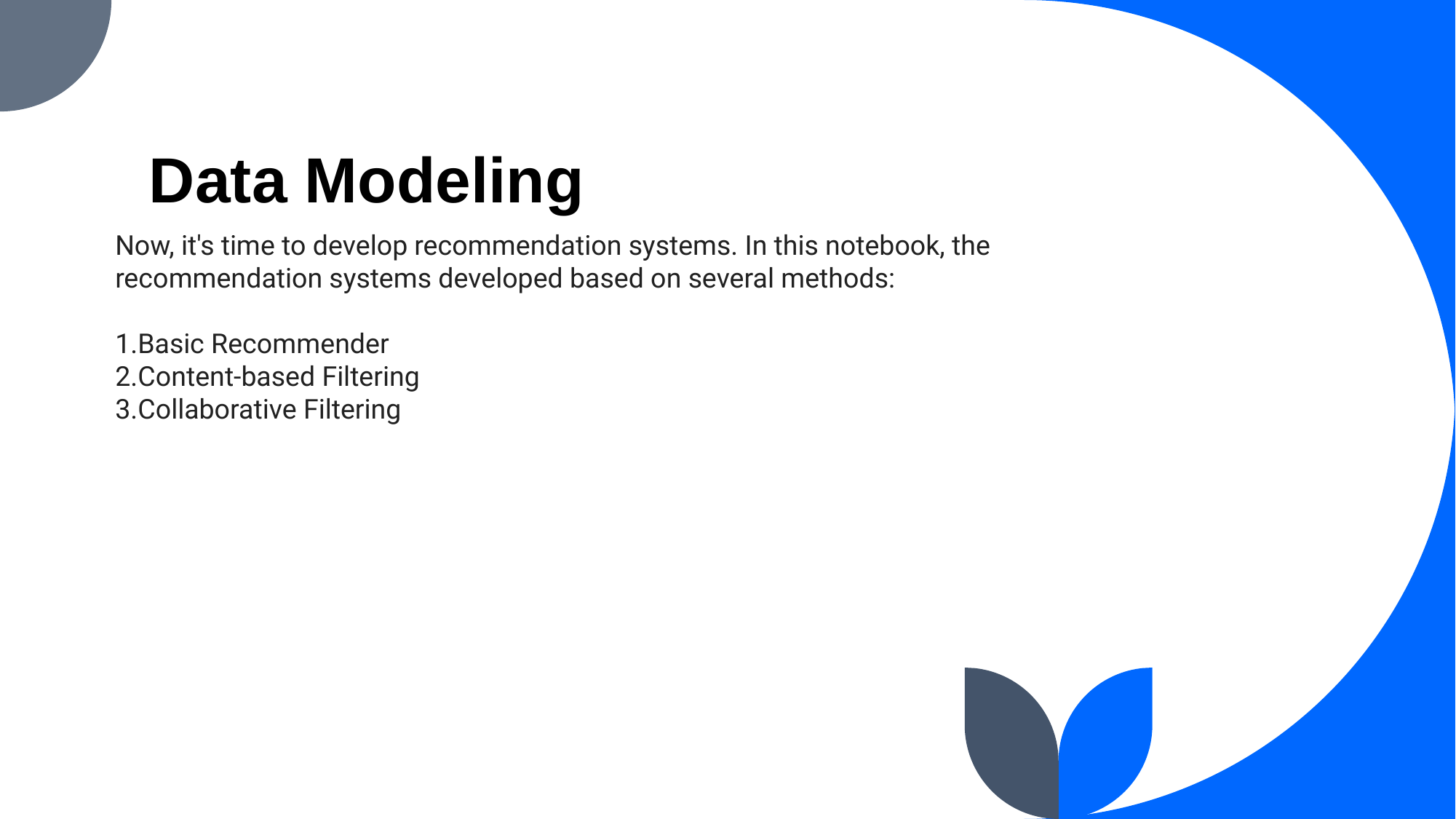

# Data Modeling
Now, it's time to develop recommendation systems. In this notebook, the recommendation systems developed based on several methods:

Basic Recommender
Content-based Filtering
Collaborative Filtering